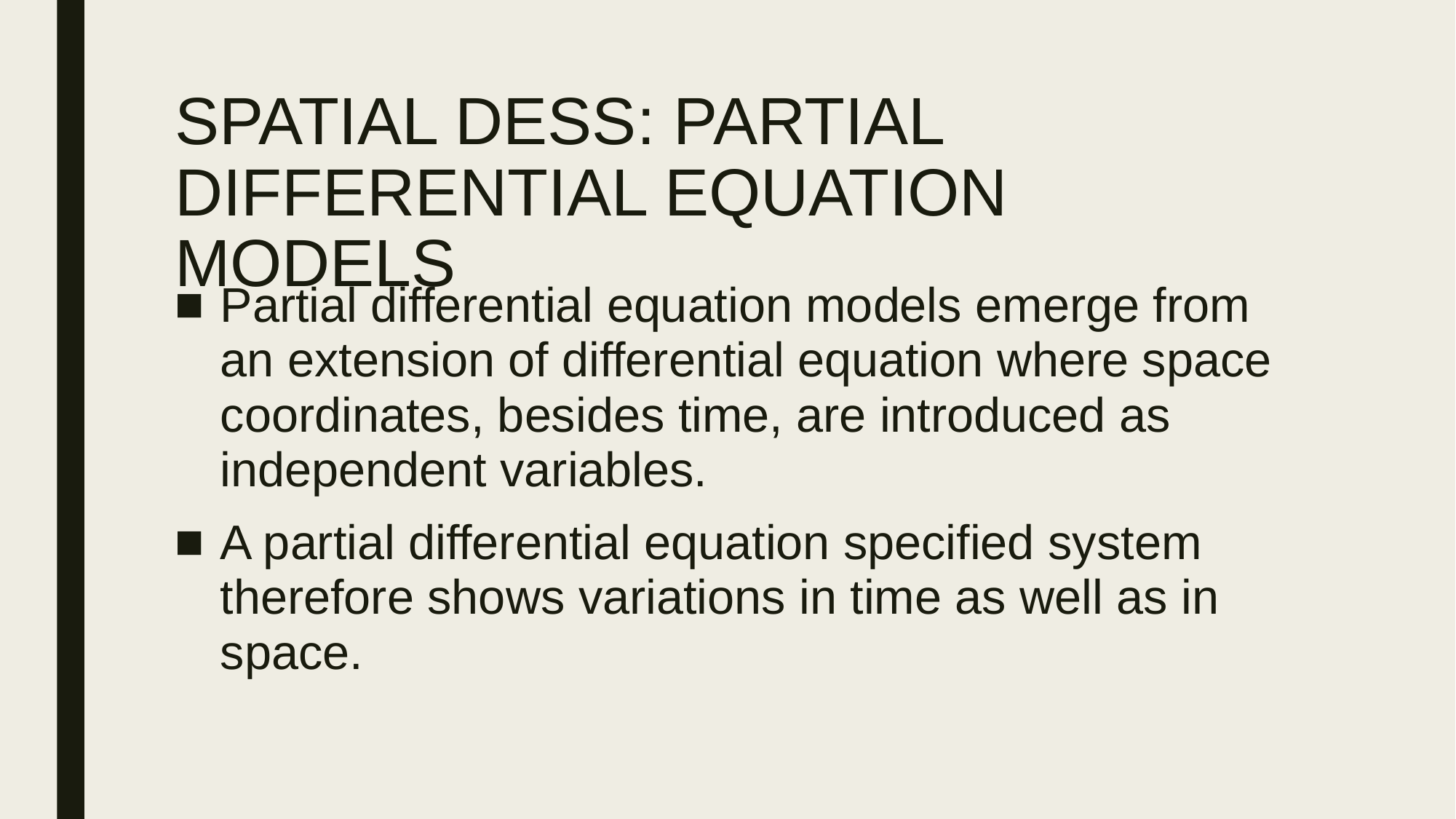

# SPATIAL DESS: PARTIAL DIFFERENTIAL EQUATION MODELS
Partial differential equation models emerge from an extension of differential equation where space coordinates, besides time, are introduced as independent variables.
A partial differential equation specified system therefore shows variations in time as well as in space.